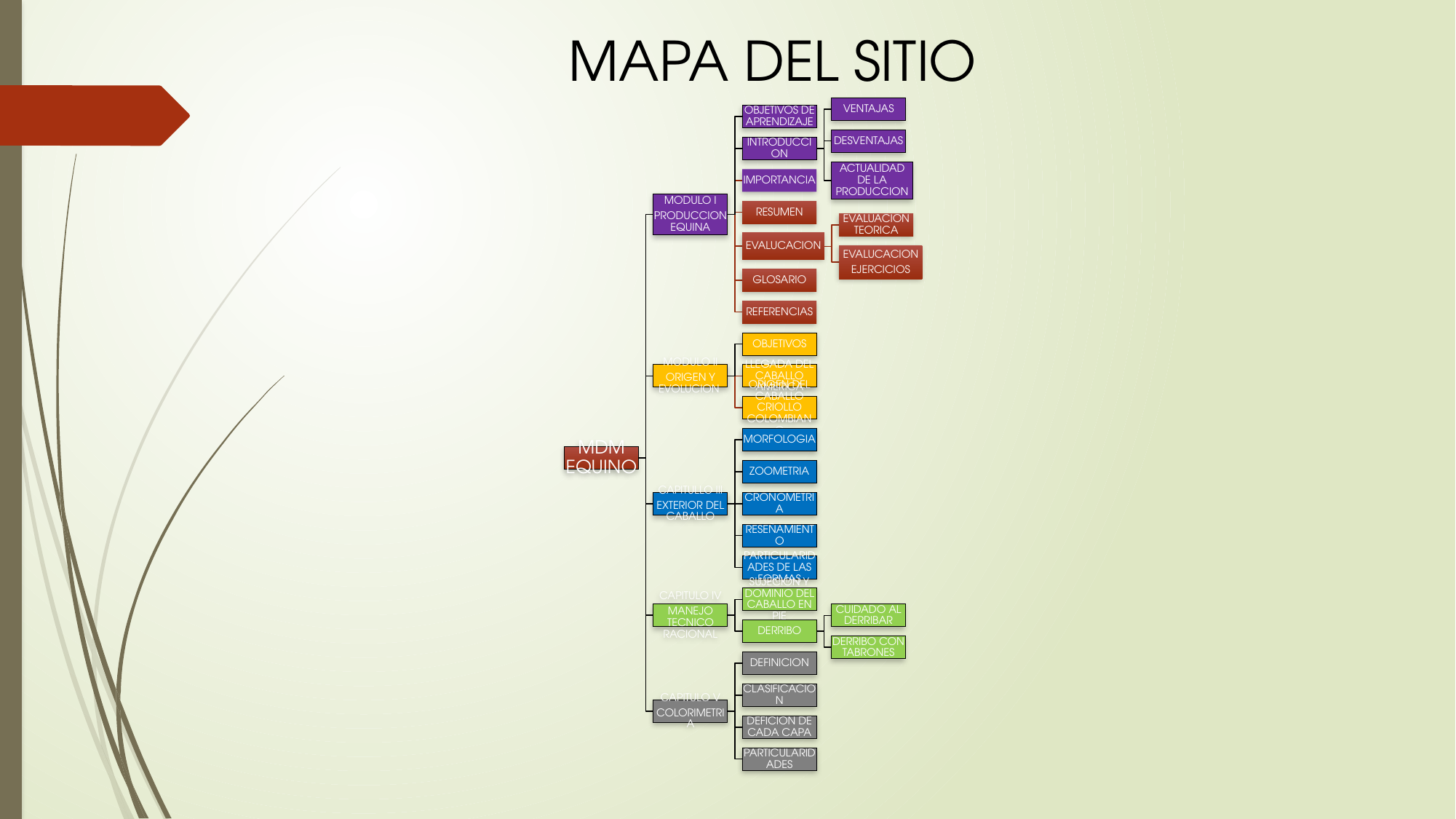

# MAPA DEL SITIO
MDM EQUINO
MODULO I
PRODUCCION EQUINA
OBJETIVOS DE APRENDIZAJE
INTRODUCCION
VENTAJAS
DESVENTAJAS
ACTUALIDAD DE LA PRODUCCION
IMPORTANCIA
RESUMEN
EVALUCACION
EVALUACION TEORICA
EVALUCACION
EJERCICIOS
GLOSARIO
REFERENCIAS
MODULO II
ORIGEN Y EVOLUCION
OBJETIVOS
LLEGADA DEL CABALLO AMERICA
ORIGEN DEL CABALLO CRIOLLO COLOMBIANO
CAPITULLO III
EXTERIOR DEL CABALLO
MORFOLOGIA
ZOOMETRIA
CRONOMETRIA
RESEÑAMIENTO
PARTICULARIDADES DE LAS FORMAS
CAPITULO IV
MANEJO TECNICO RACIONAL
SUJECION Y DOMINIO DEL CABALLO EN PIE
DERRIBO
CUIDADO AL DERRIBAR
DERRIBO CON TABRONES
CAPITULO V
COLORIMETRIA
DEFINICION
CLASIFICACION
DEFICION DE CADA CAPA
PARTICULARIDADES